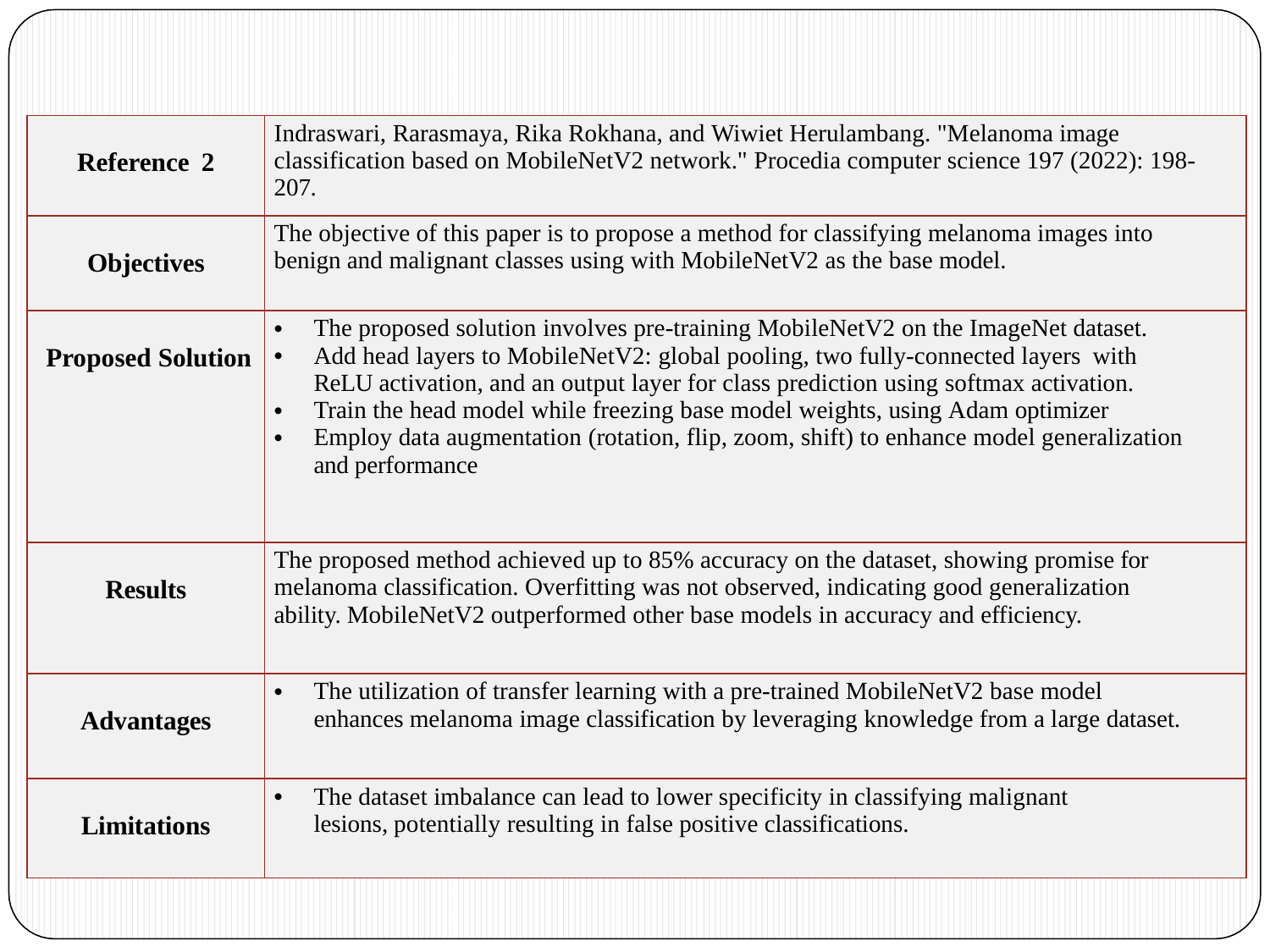

| Reference 2 | Indraswari, Rarasmaya, Rika Rokhana, and Wiwiet Herulambang. "Melanoma image classification based on MobileNetV2 network." Procedia computer science 197 (2022): 198-207. |
| --- | --- |
| Objectives | The objective of this paper is to propose a method for classifying melanoma images into benign and malignant classes using with MobileNetV2 as the base model. |
| Proposed Solution | The proposed solution involves pre-training MobileNetV2 on the ImageNet dataset. Add head layers to MobileNetV2: global pooling, two fully-connected layers with ReLU activation, and an output layer for class prediction using softmax activation. Train the head model while freezing base model weights, using Adam optimizer Employ data augmentation (rotation, flip, zoom, shift) to enhance model generalization and performance |
| Results | The proposed method achieved up to 85% accuracy on the dataset, showing promise for melanoma classification. Overfitting was not observed, indicating good generalization ability. MobileNetV2 outperformed other base models in accuracy and efficiency. |
| Advantages | The utilization of transfer learning with a pre-trained MobileNetV2 base model enhances melanoma image classification by leveraging knowledge from a large dataset. |
| Limitations | The dataset imbalance can lead to lower specificity in classifying malignant lesions, potentially resulting in false positive classifications. |